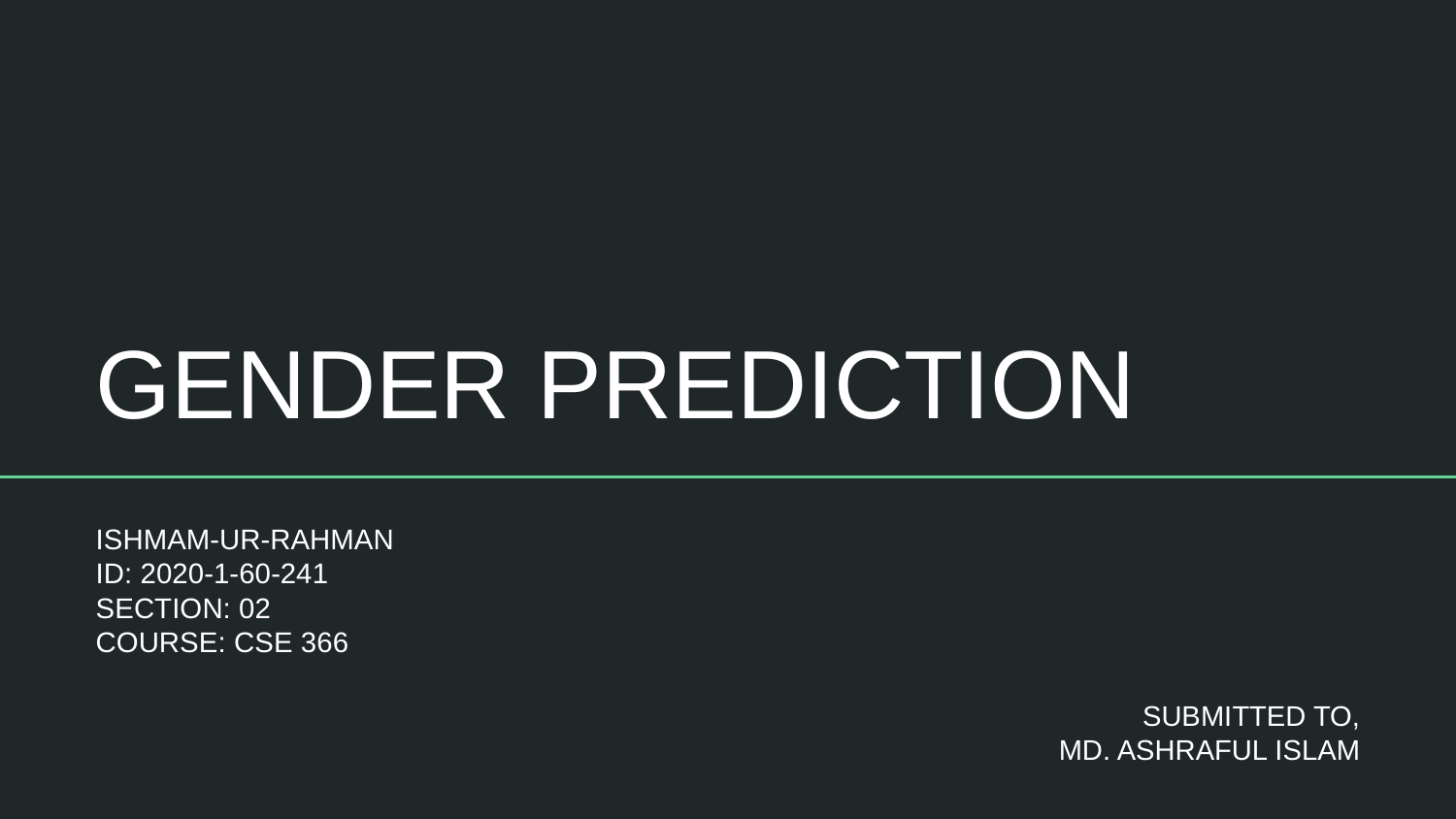

# GENDER PREDICTION
ISHMAM-UR-RAHMAN
ID: 2020-1-60-241
SECTION: 02
COURSE: CSE 366
SUBMITTED TO,
MD. ASHRAFUL ISLAM